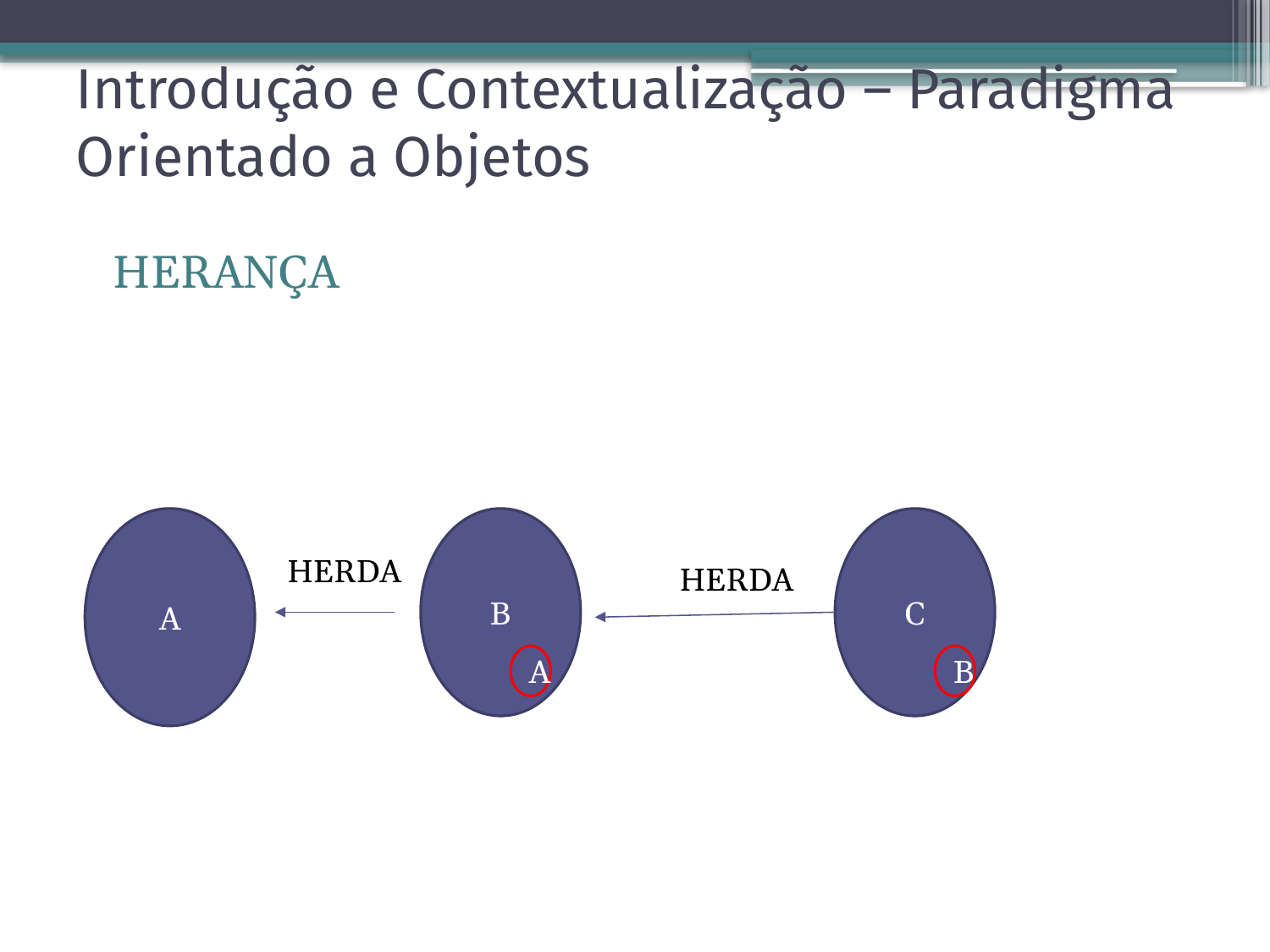

# Introdução e Contextualização – Paradigma Orientado a Objetos
HERANÇA
A
B
C
HERDA
HERDA
A
B